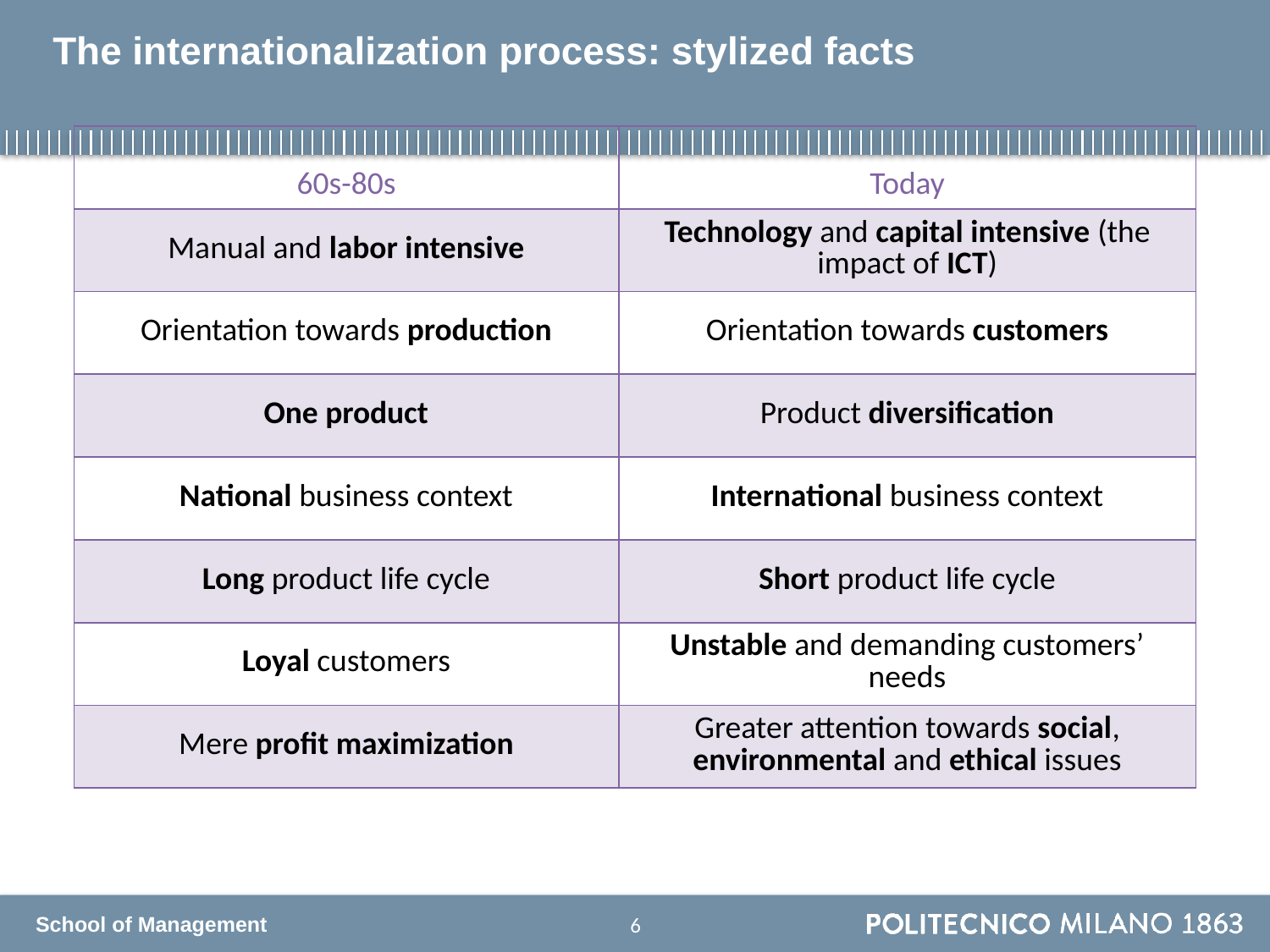

# The internationalization process: stylized facts
| 60s-80s | Today |
| --- | --- |
| Manual and labor intensive | Technology and capital intensive (the impact of ICT) |
| Orientation towards production | Orientation towards customers |
| One product | Product diversification |
| National business context | International business context |
| Long product life cycle | Short product life cycle |
| Loyal customers | Unstable and demanding customers’ needs |
| Mere profit maximization | Greater attention towards social, environmental and ethical issues |
6